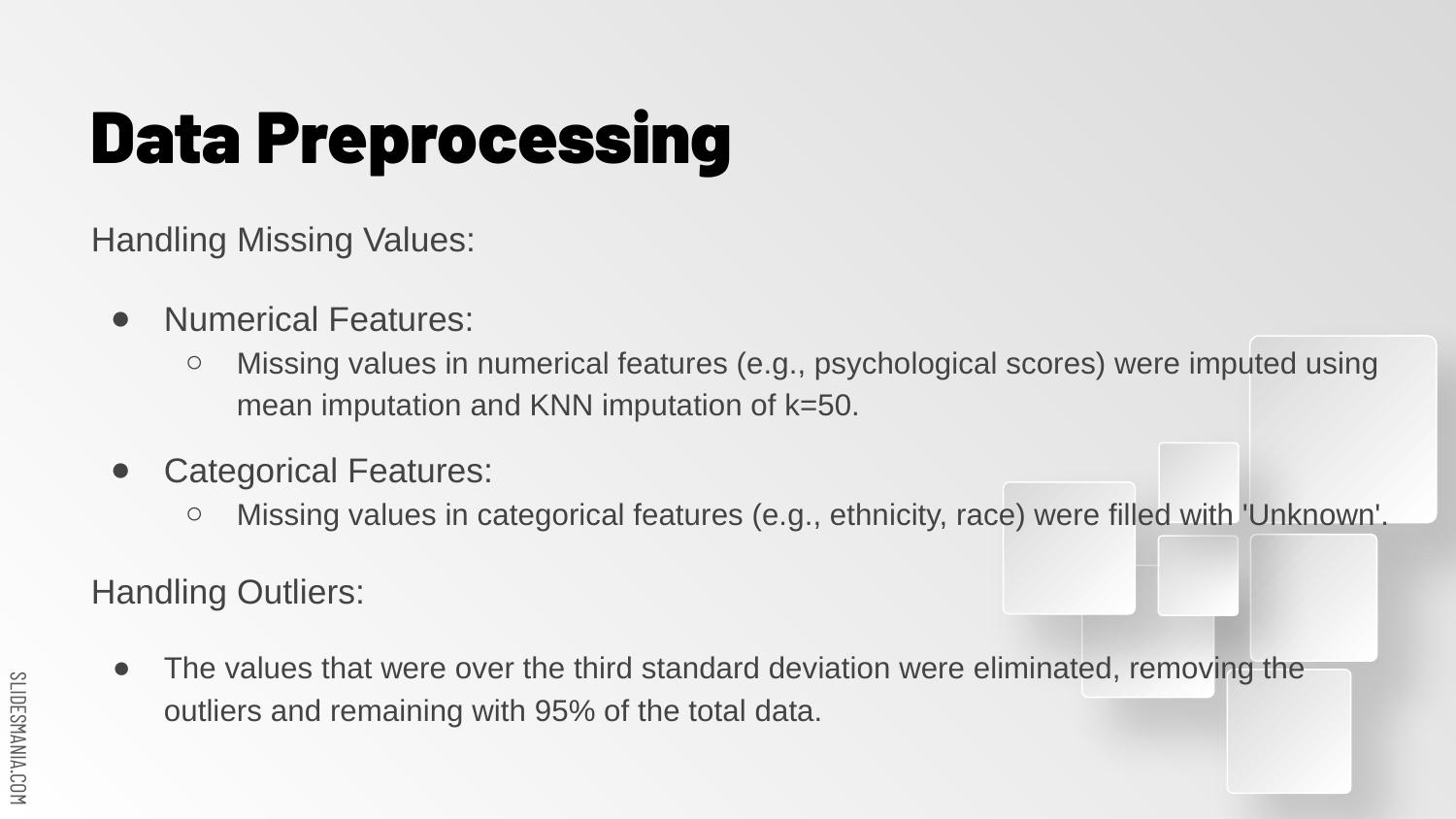

# Data Preprocessing

Handling Missing Values:
Numerical Features:
Missing values in numerical features (e.g., psychological scores) were imputed using mean imputation and KNN imputation of k=50.
Categorical Features:
Missing values in categorical features (e.g., ethnicity, race) were filled with 'Unknown'.
Handling Outliers:
The values that were over the third standard deviation were eliminated, removing the outliers and remaining with 95% of the total data.